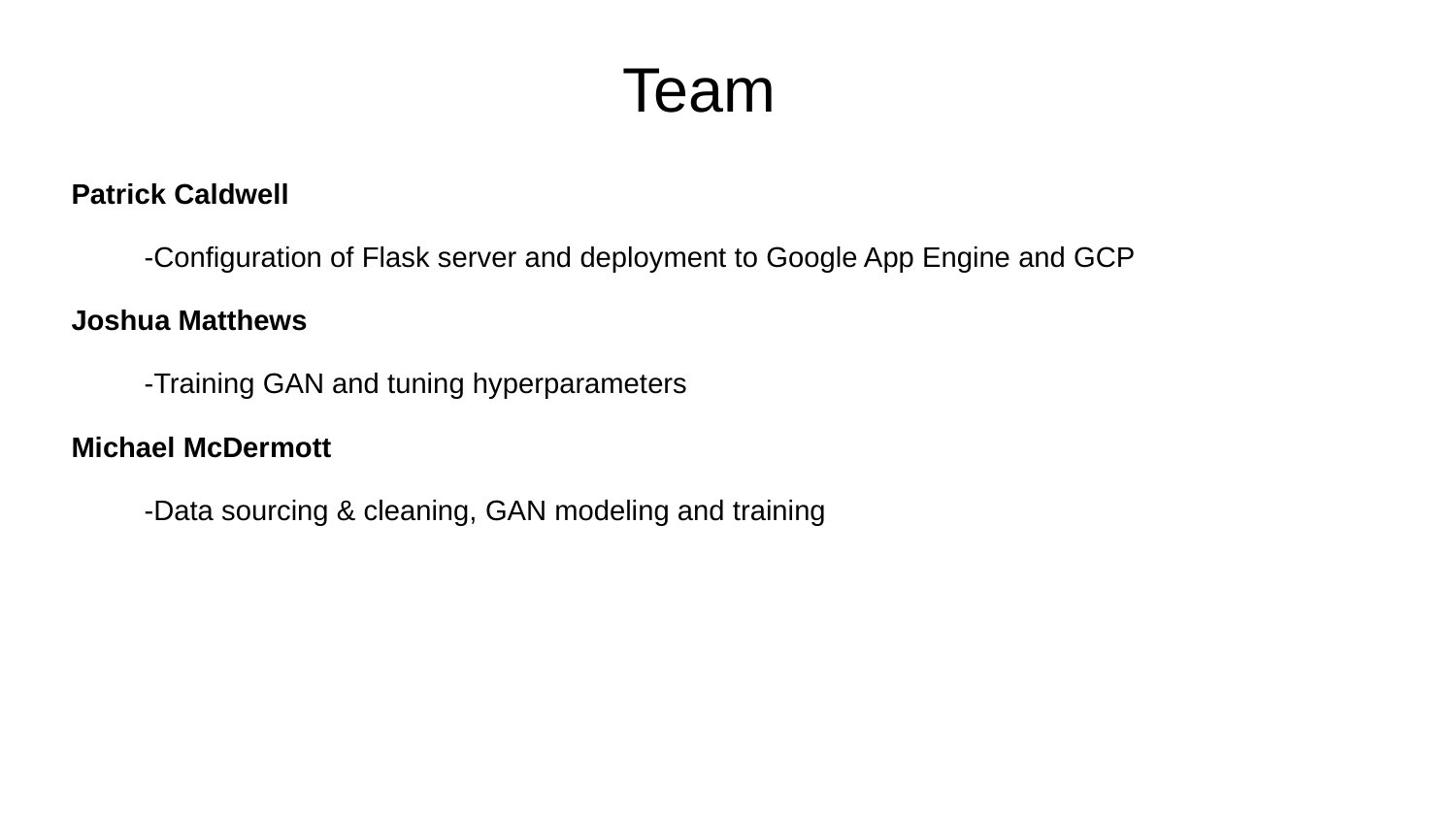

# Team
Patrick Caldwell
-Configuration of Flask server and deployment to Google App Engine and GCP
Joshua Matthews
-Training GAN and tuning hyperparameters
Michael McDermott
-Data sourcing & cleaning, GAN modeling and training